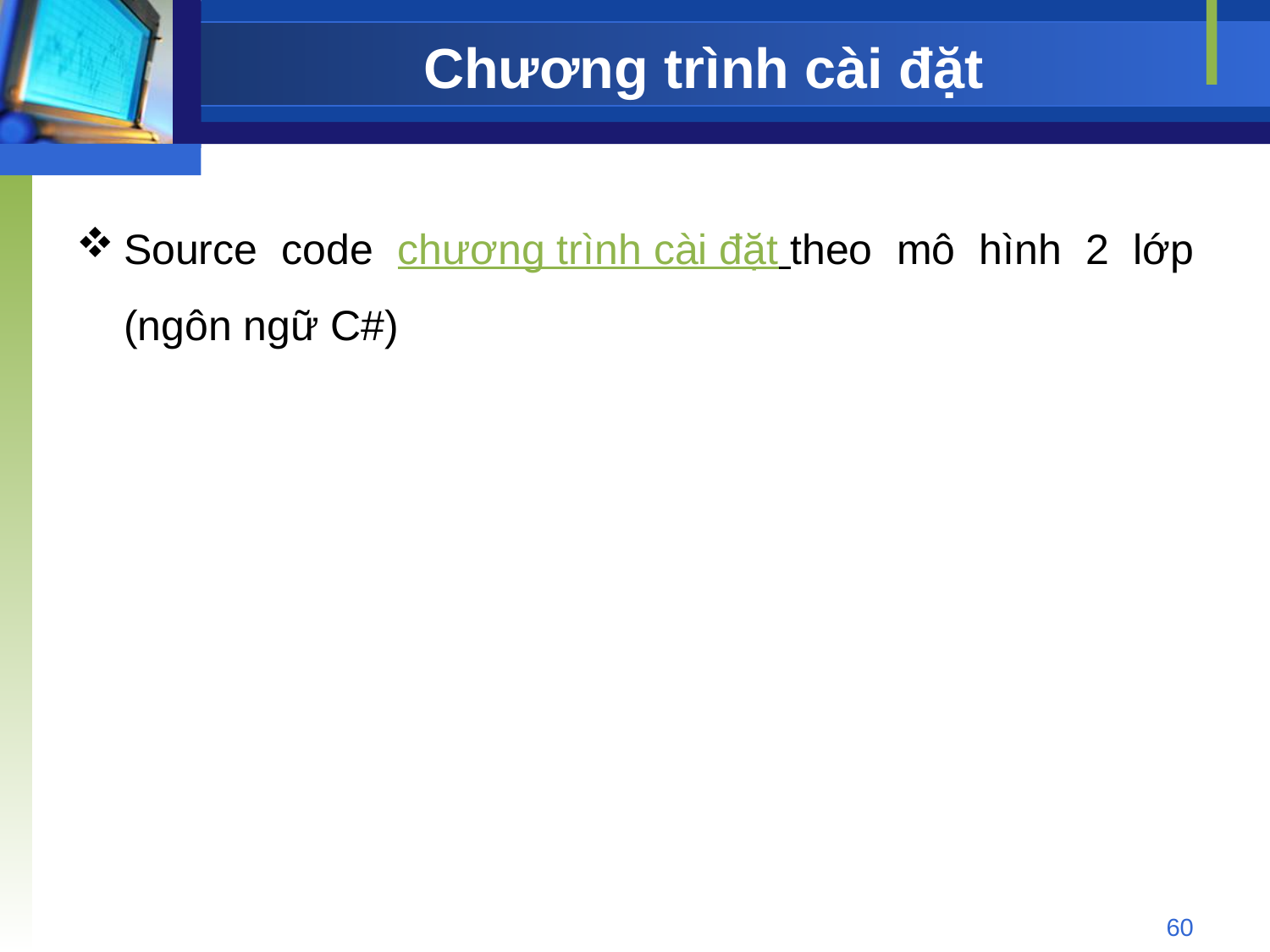

# Chương trình cài đặt
Source code chương trình cài đặt theo mô hình 2 lớp (ngôn ngữ C#)
60